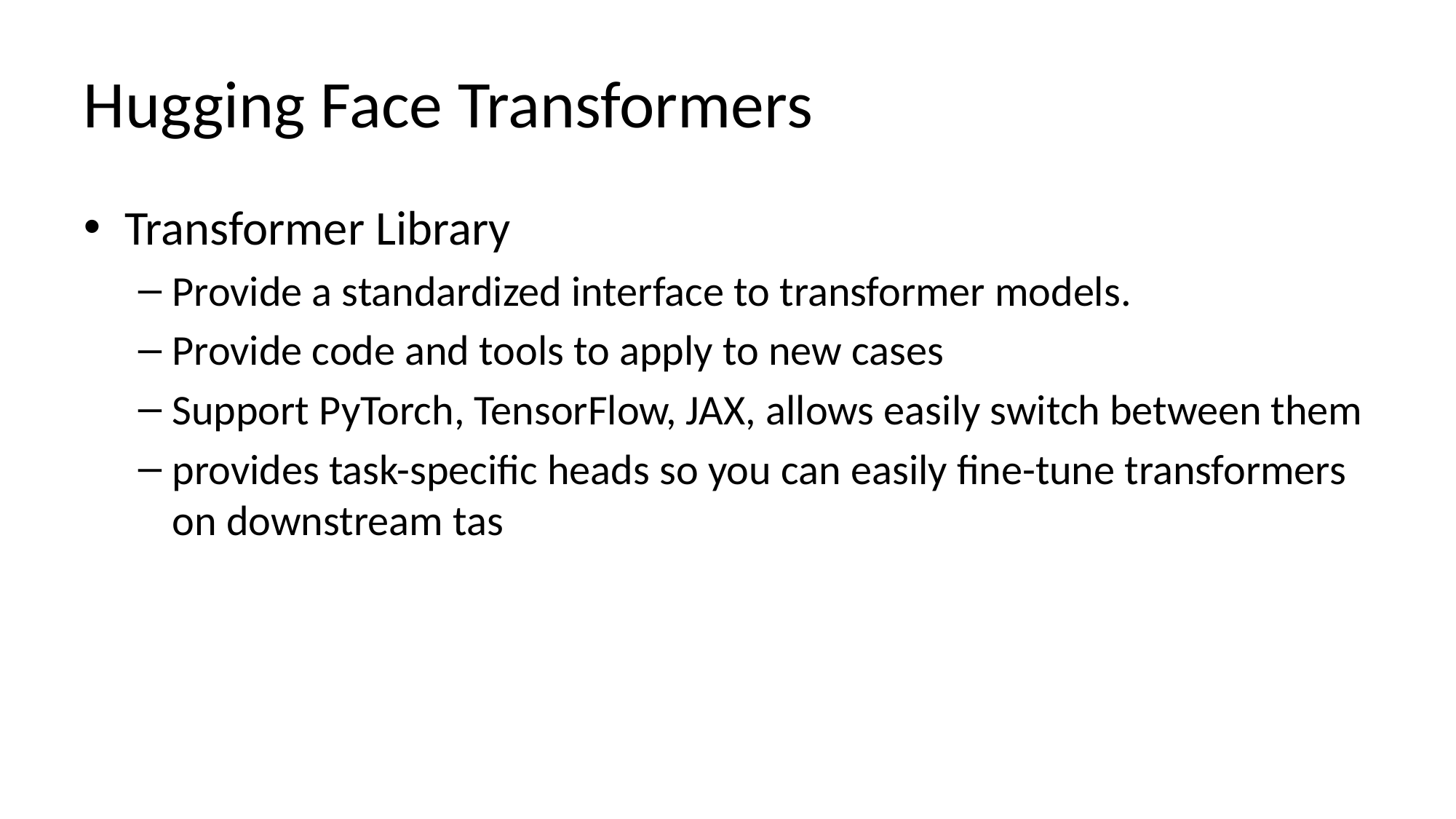

# Hugging Face Transformers
Transformer Library
Provide a standardized interface to transformer models.
Provide code and tools to apply to new cases
Support PyTorch, TensorFlow, JAX, allows easily switch between them
provides task-specific heads so you can easily fine-tune transformers on downstream tas